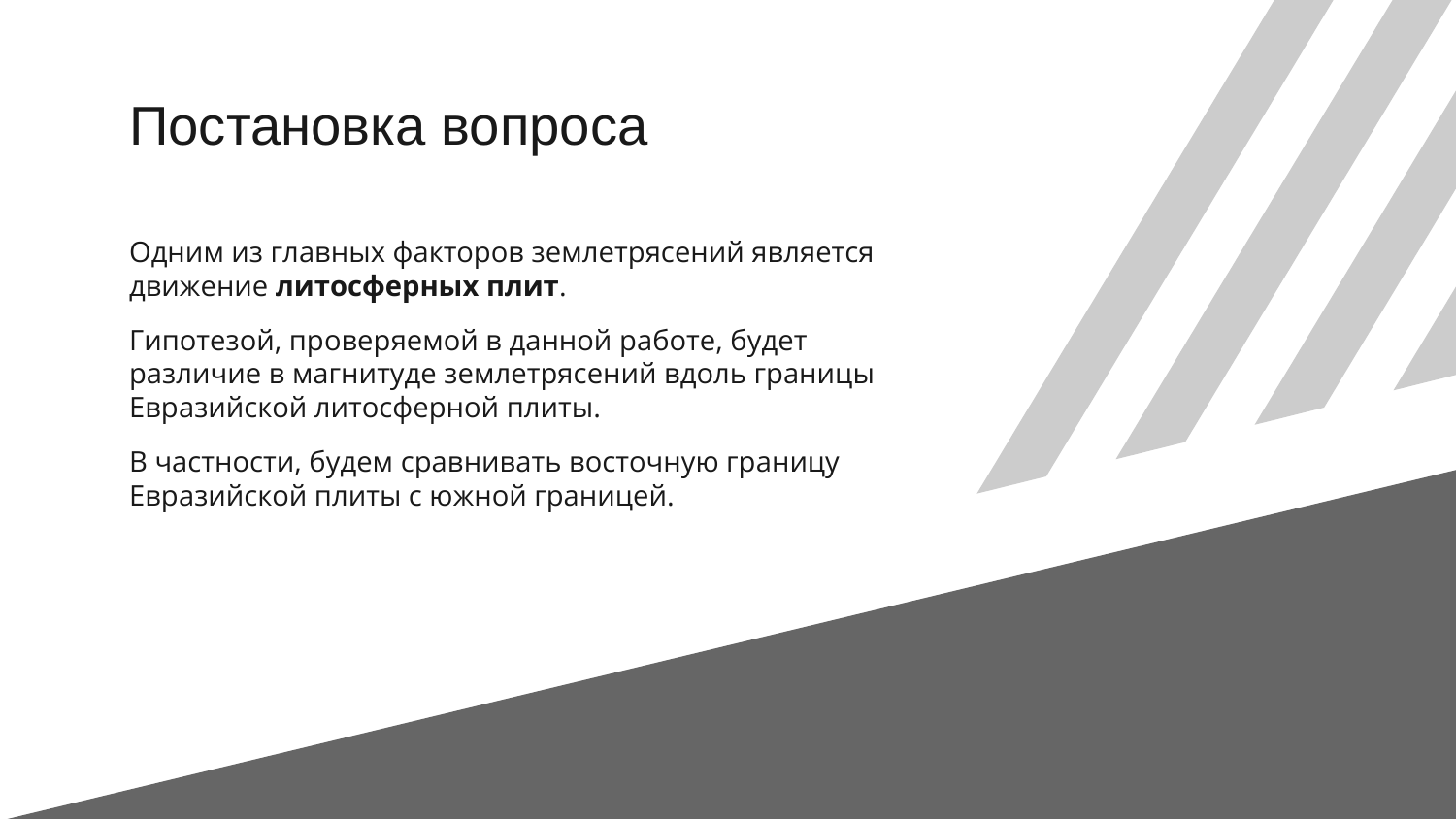

# Постановка вопроса
Одним из главных факторов землетрясений является движение литосферных плит.
Гипотезой, проверяемой в данной работе, будет различие в магнитуде землетрясений вдоль границы Евразийской литосферной плиты.
В частности, будем сравнивать восточную границу Евразийской плиты с южной границей.